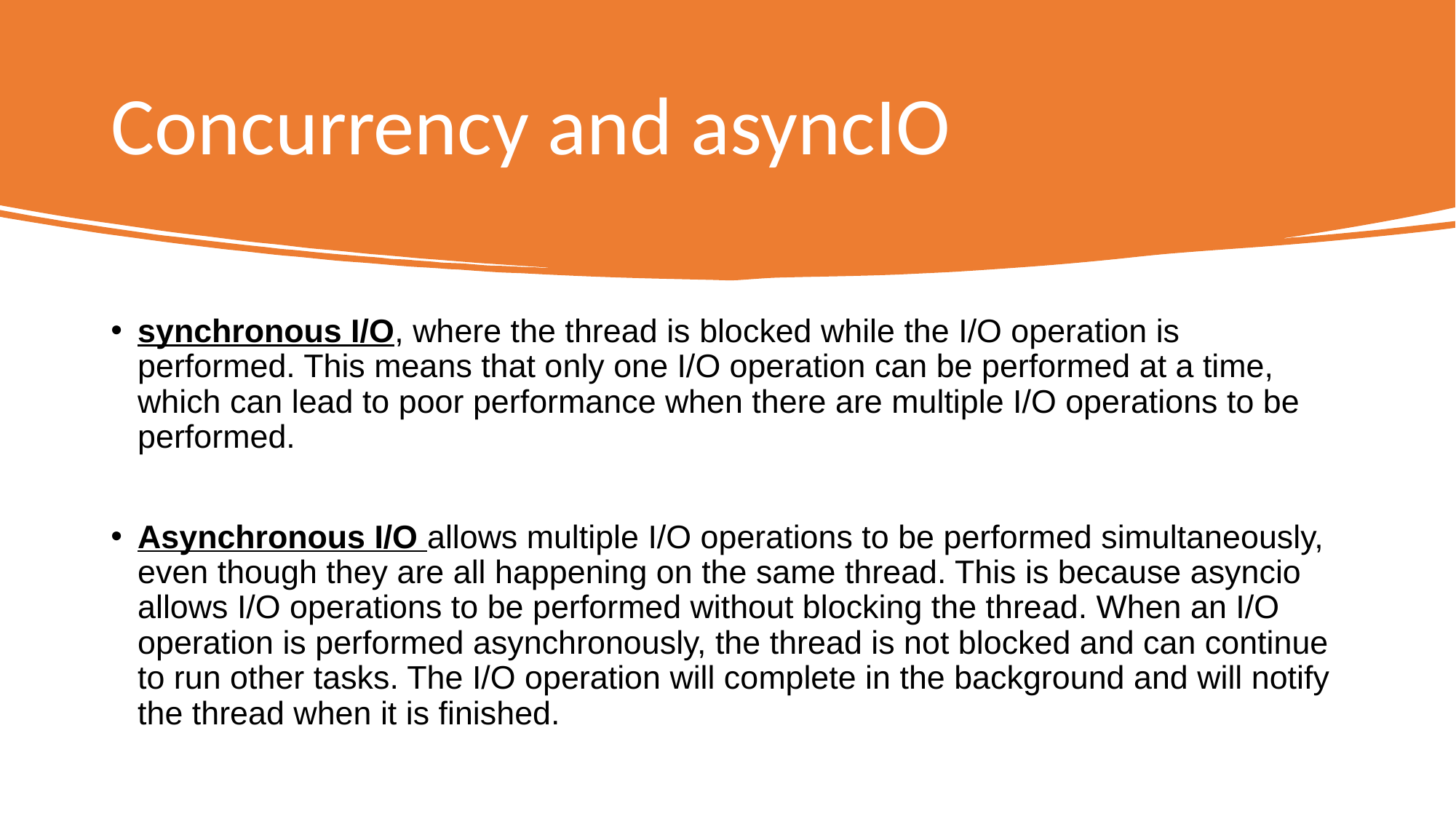

# Concurrency and asyncIO
synchronous I/O, where the thread is blocked while the I/O operation is performed. This means that only one I/O operation can be performed at a time, which can lead to poor performance when there are multiple I/O operations to be performed.

Asynchronous I/O allows multiple I/O operations to be performed simultaneously, even though they are all happening on the same thread. This is because asyncio allows I/O operations to be performed without blocking the thread. When an I/O operation is performed asynchronously, the thread is not blocked and can continue to run other tasks. The I/O operation will complete in the background and will notify the thread when it is finished.